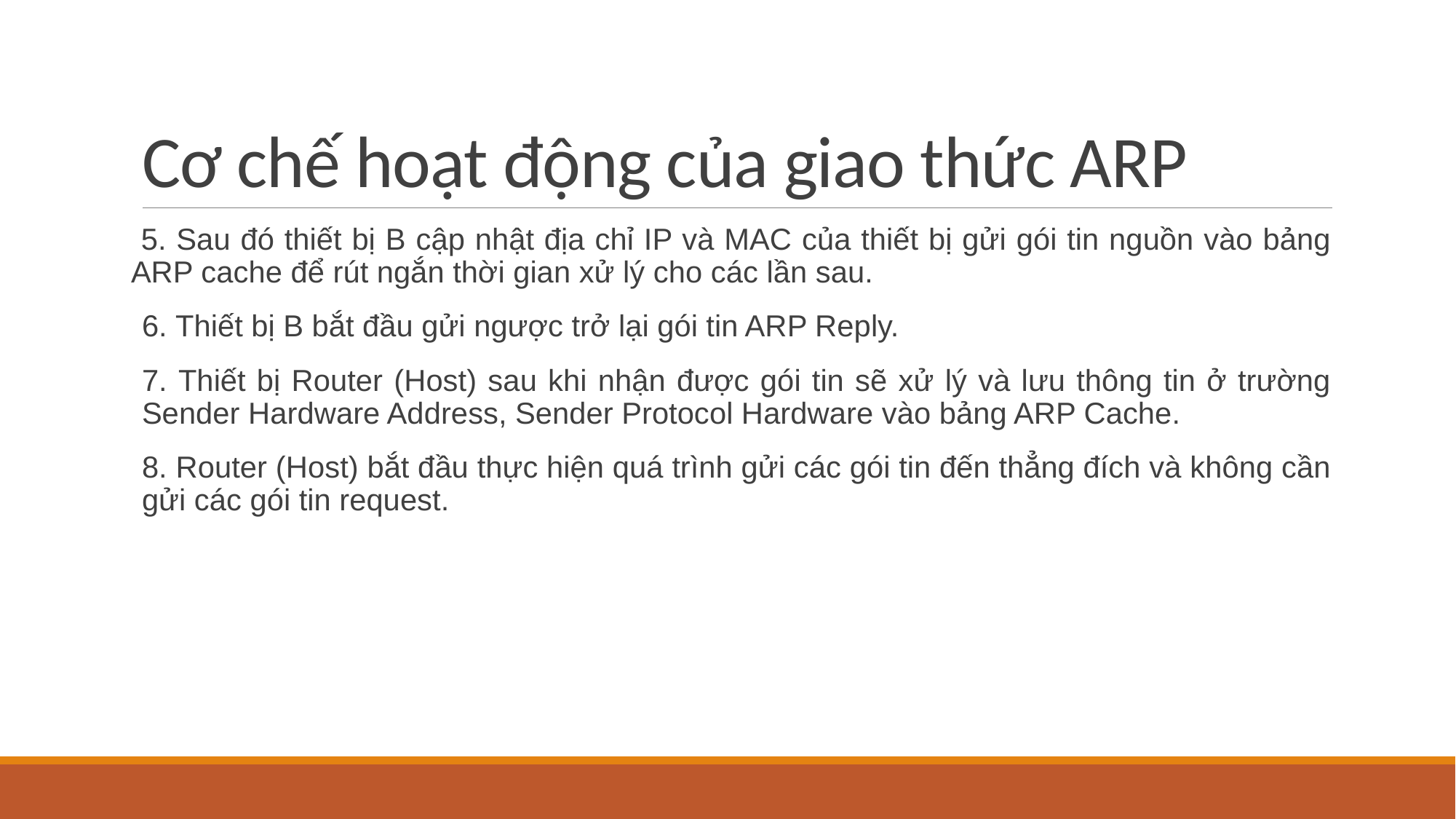

# Cơ chế hoạt động của giao thức ARP
 5. Sau đó thiết bị B cập nhật địa chỉ IP và MAC của thiết bị gửi gói tin nguồn vào bảng ARP cache để rút ngắn thời gian xử lý cho các lần sau.
6. Thiết bị B bắt đầu gửi ngược trở lại gói tin ARP Reply.
7. Thiết bị Router (Host) sau khi nhận được gói tin sẽ xử lý và lưu thông tin ở trường Sender Hardware Address, Sender Protocol Hardware vào bảng ARP Cache.
8. Router (Host) bắt đầu thực hiện quá trình gửi các gói tin đến thẳng đích và không cần gửi các gói tin request.